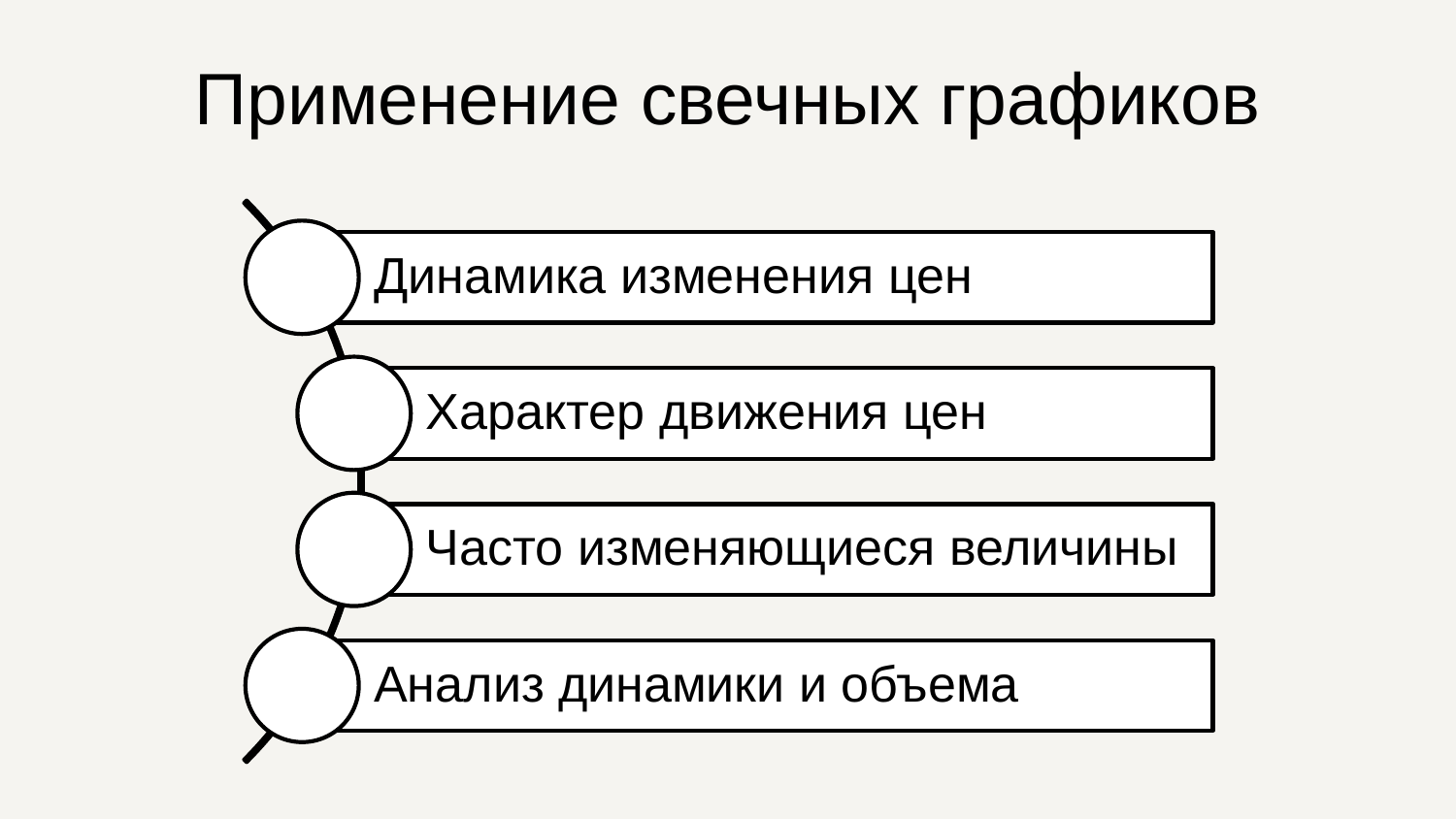

# Применение свечных графиков

Динамика изменения цен

Характер движения цен

Часто изменяющиеся величины

Анализ динамики и объема